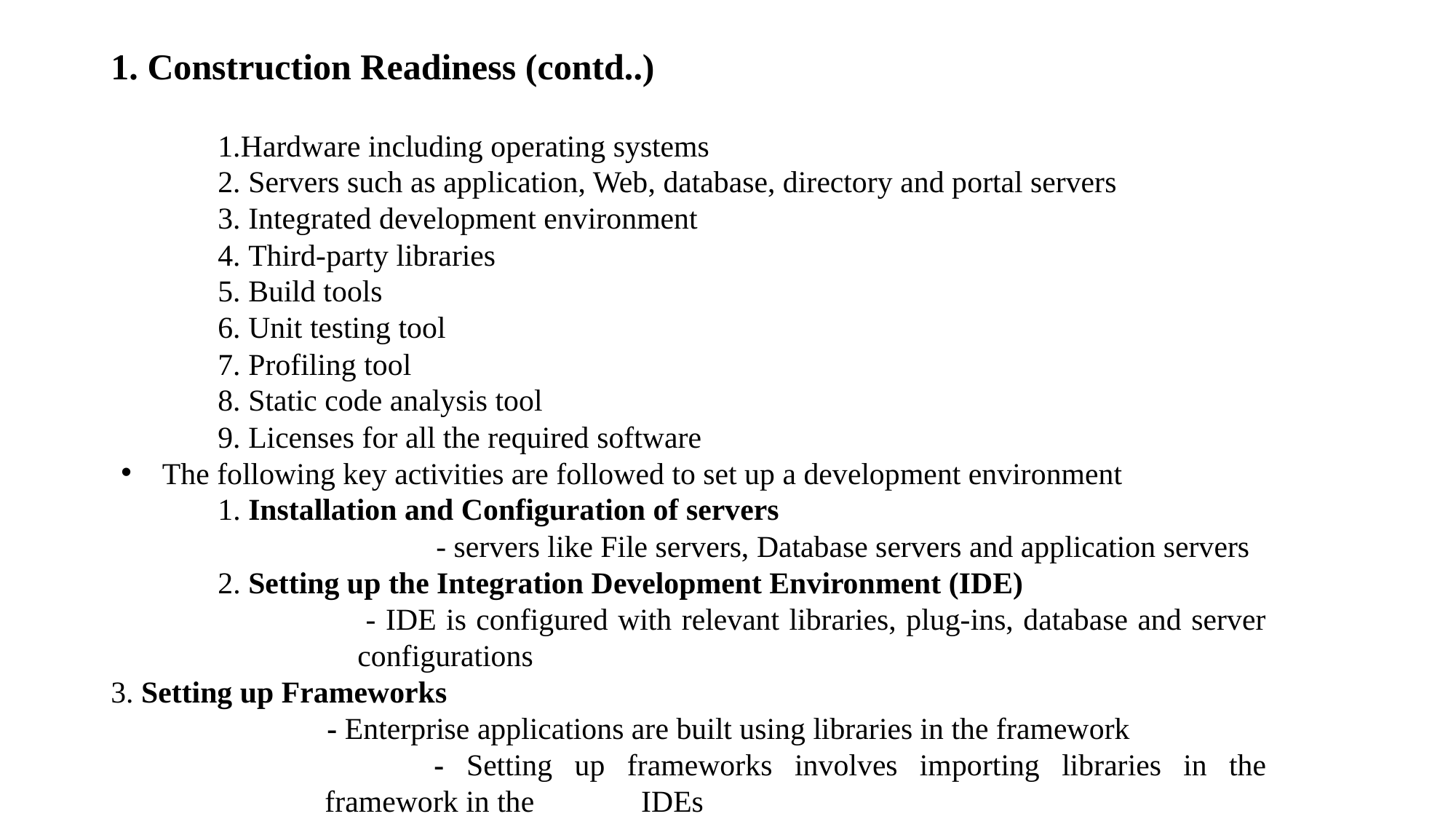

# 1. Construction Readiness (contd..)
Hardware including operating systems
 Servers such as application, Web, database, directory and portal servers
 Integrated development environment
 Third-party libraries
 Build tools
 Unit testing tool
 Profiling tool
 Static code analysis tool
 Licenses for all the required software
The following key activities are followed to set up a development environment
1. Installation and Configuration of servers
		- servers like File servers, Database servers and application servers
2. Setting up the Integration Development Environment (IDE)
               - IDE is configured with relevant libraries, plug-ins, database and server configurations
3. Setting up Frameworks
		- Enterprise applications are built using libraries in the framework
		- Setting up frameworks involves importing libraries in the framework in the              IDEs